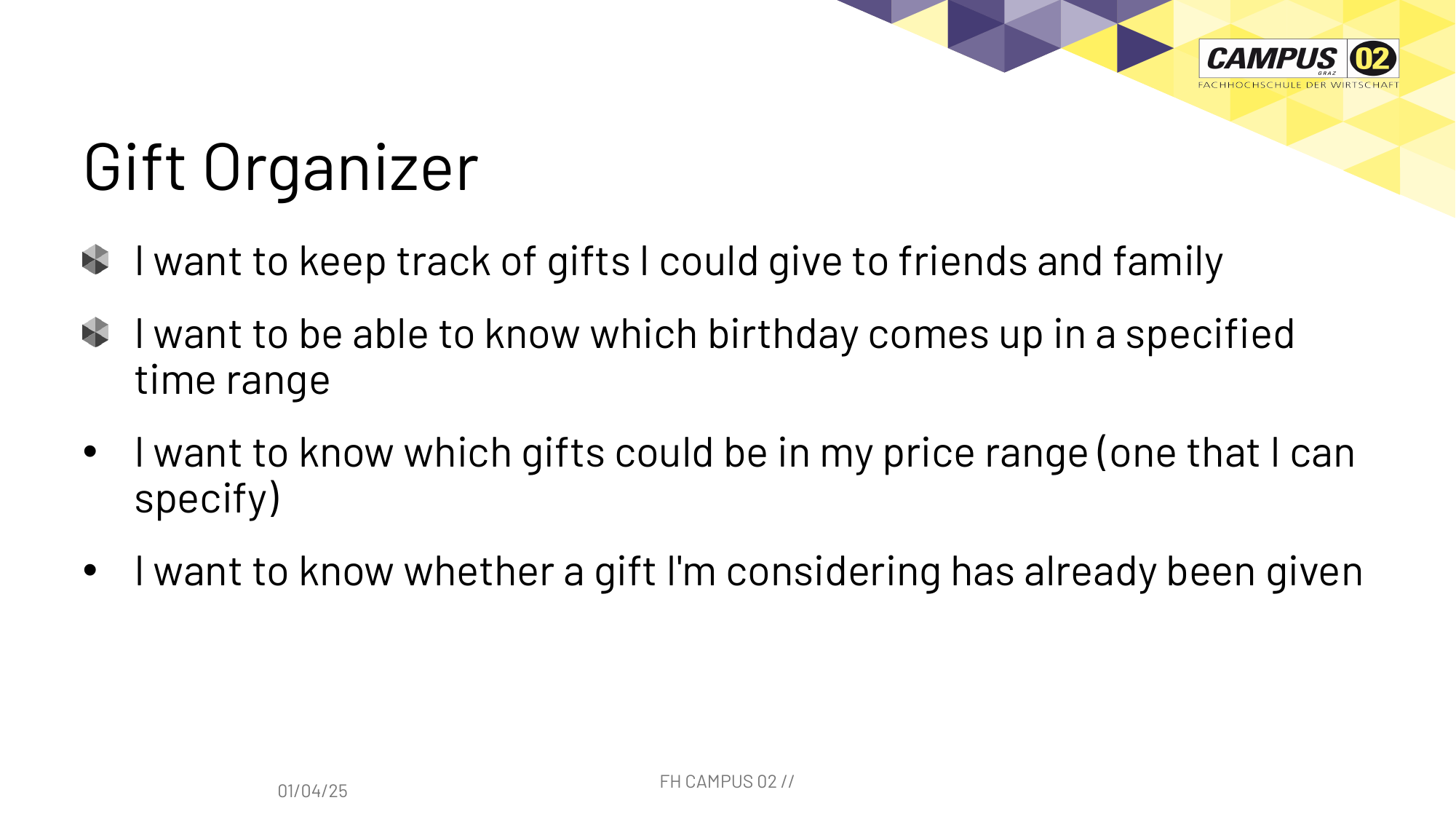

# Gift Organizer
I want to keep track of gifts I could give to friends and family
I want to be able to know which birthday comes up in a specified time range
I want to know which gifts could be in my price range (one that I can specify)
I want to know whether a gift I'm considering has already been given

FH CAMPUS 02 //
01/04/25